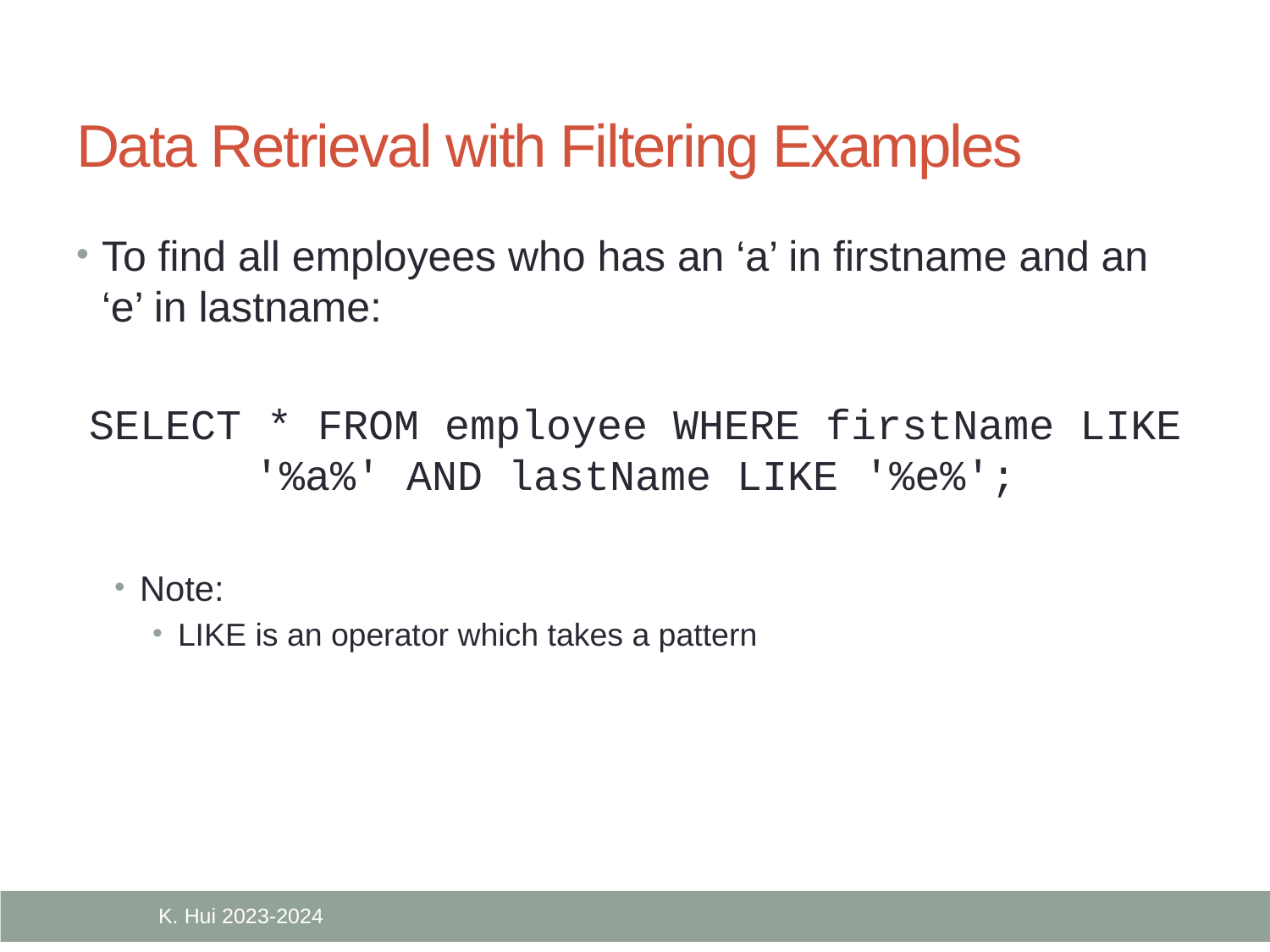

# Data Retrieval with Filtering Examples
To find all employees who has an ‘a’ in firstname and an ‘e’ in lastname:

SELECT * FROM employee WHERE firstName LIKE '%a%' AND lastName LIKE '%e%';

Note:
LIKE is an operator which takes a pattern

K. Hui 2023-2024